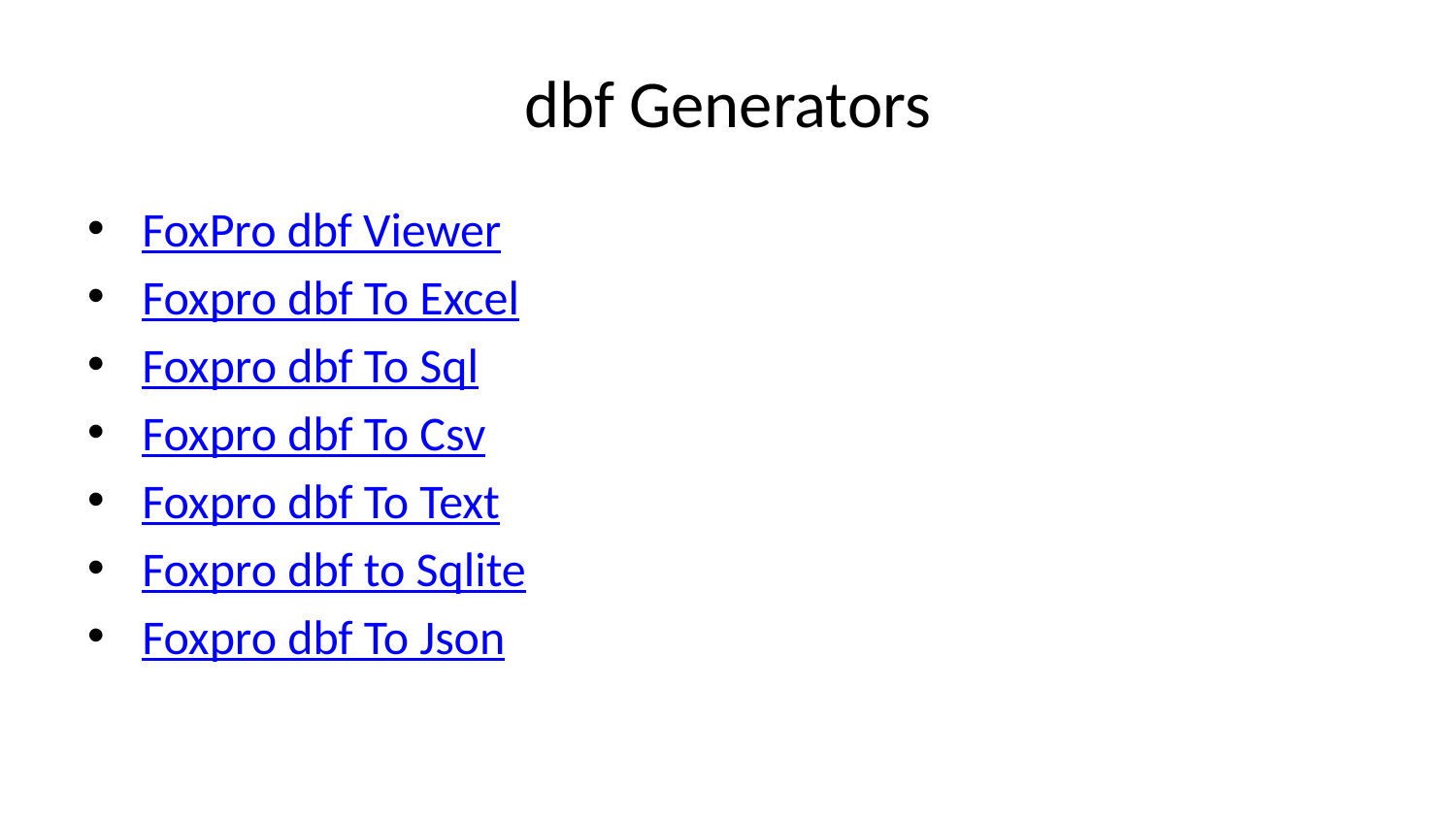

# dbf Generators
FoxPro dbf Viewer
Foxpro dbf To Excel
Foxpro dbf To Sql
Foxpro dbf To Csv
Foxpro dbf To Text
Foxpro dbf to Sqlite
Foxpro dbf To Json